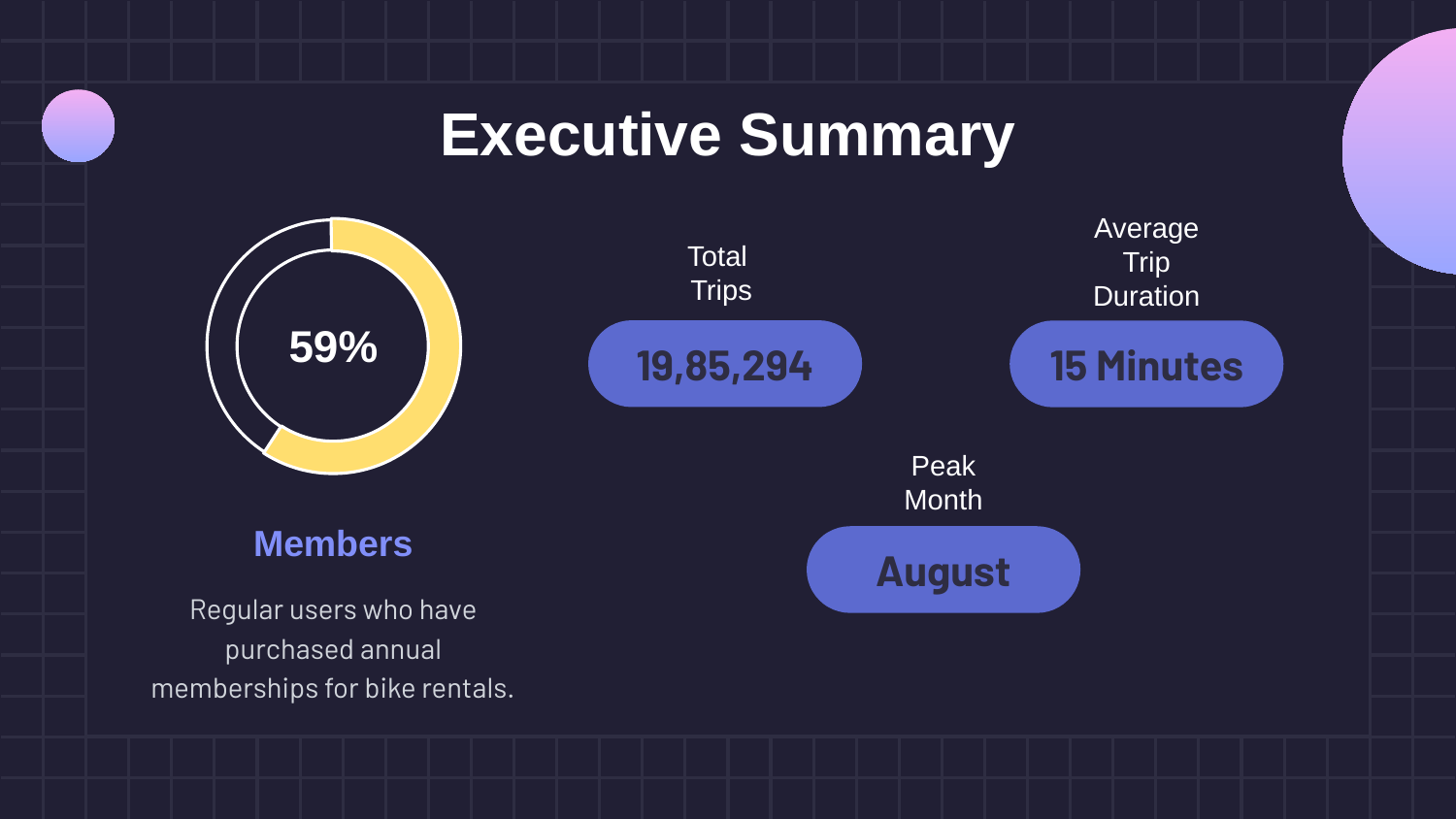

Executive Summary
Average Trip Duration

Total
Trips
59%
19,85,294
15 Minutes
Peak Month
Members
August
Regular users who have purchased annual memberships for bike rentals.